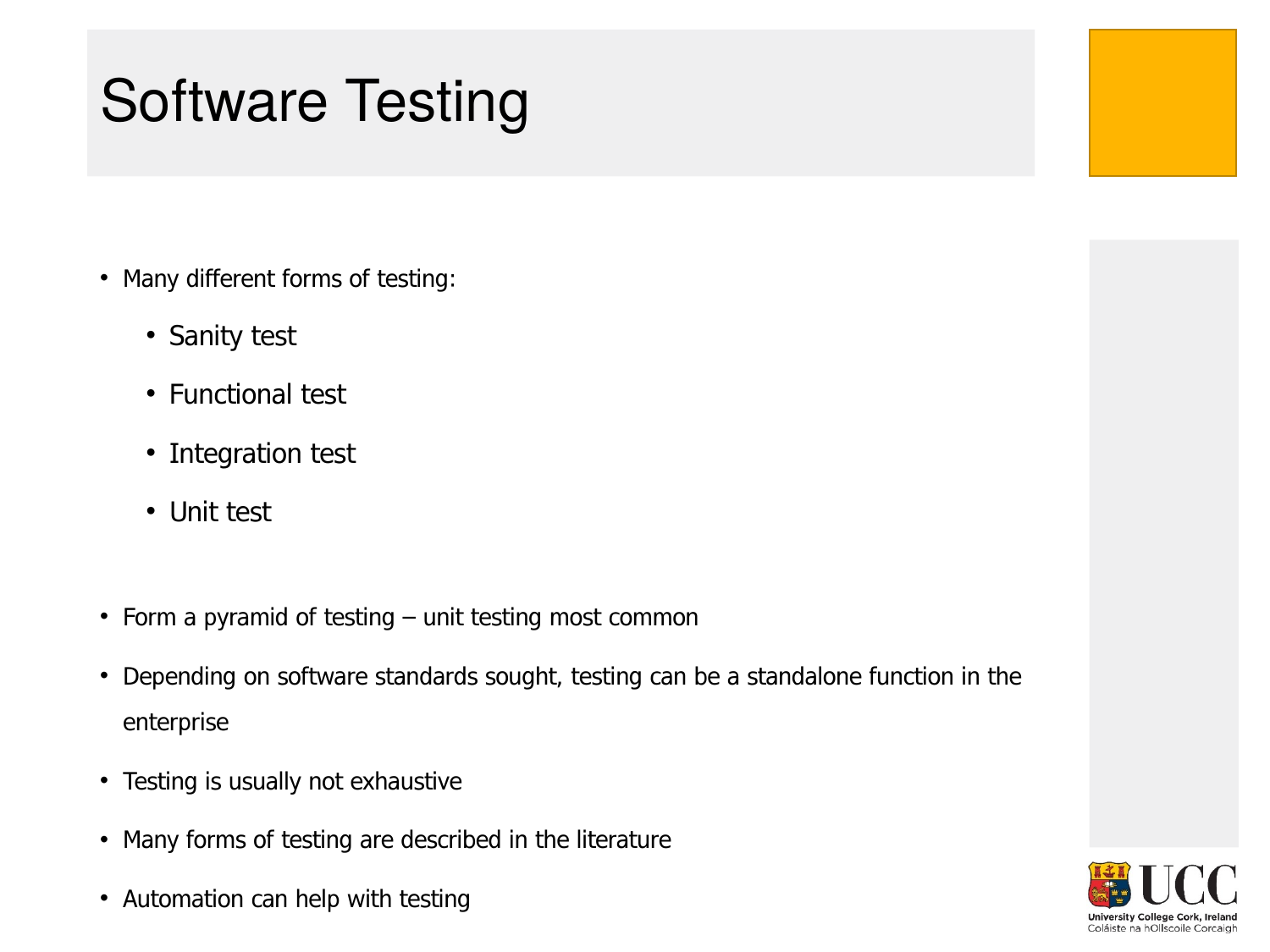

# Software Testing
Many different forms of testing:
Sanity test
Functional test
Integration test
Unit test

Form a pyramid of testing – unit testing most common
Depending on software standards sought, testing can be a standalone function in the enterprise
Testing is usually not exhaustive
Many forms of testing are described in the literature
Automation can help with testing